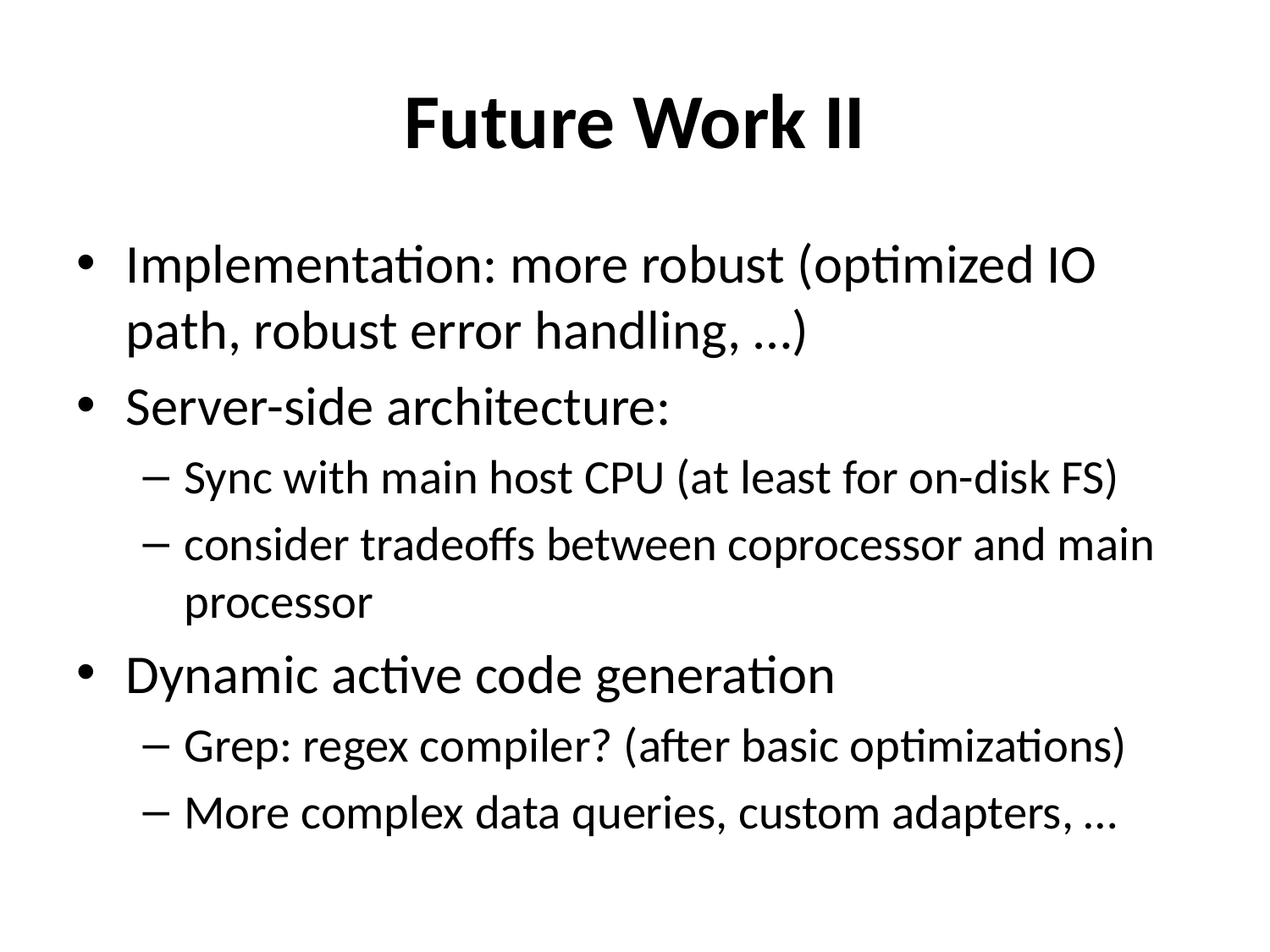

# Future Work II
Implementation: more robust (optimized IO path, robust error handling, …)
Server-side architecture:
Sync with main host CPU (at least for on-disk FS)
consider tradeoffs between coprocessor and main processor
Dynamic active code generation
Grep: regex compiler? (after basic optimizations)
More complex data queries, custom adapters, …